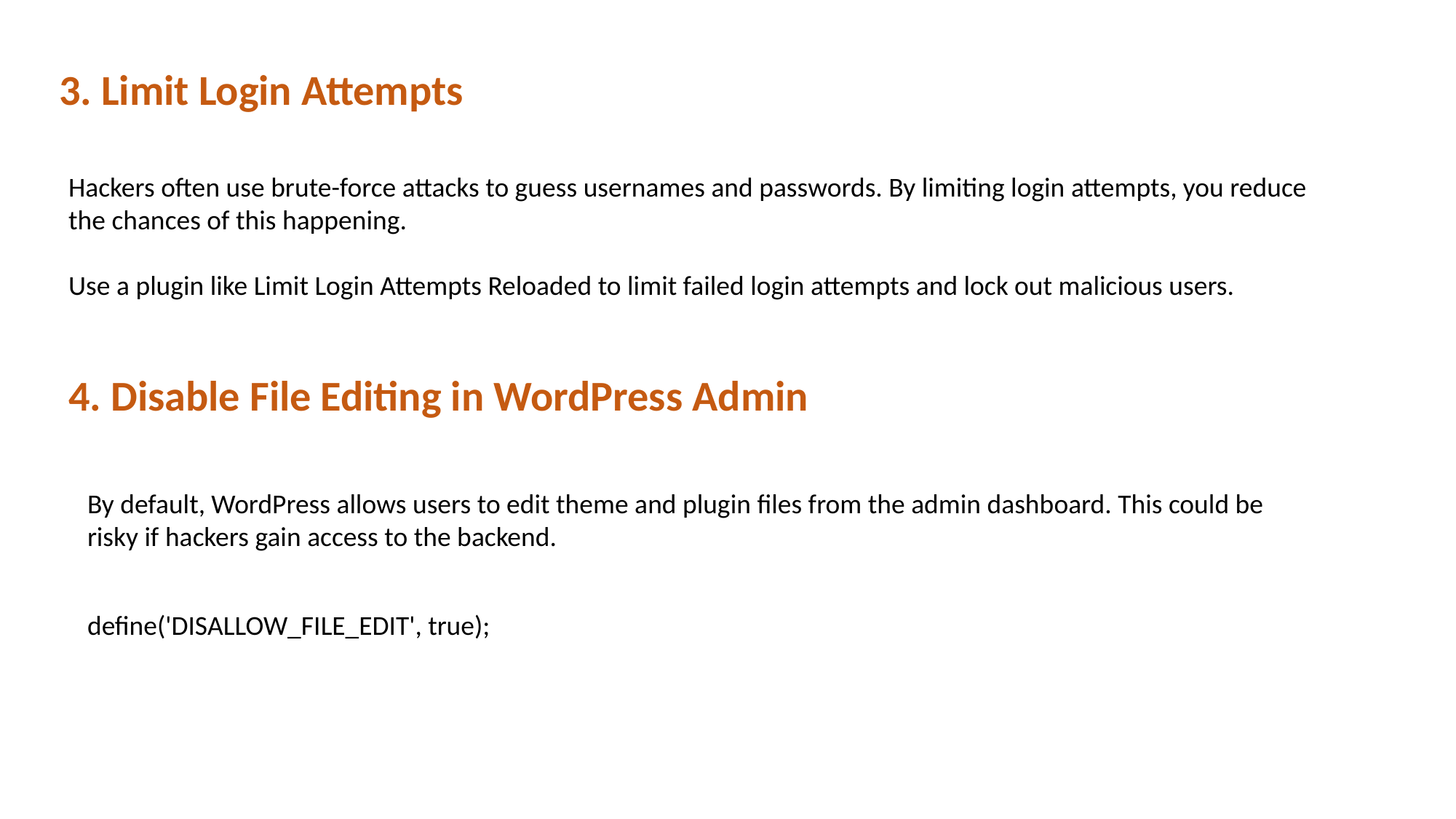

3. Limit Login Attempts

Hackers often use brute-force attacks to guess usernames and passwords. By limiting login attempts, you reduce the chances of this happening.

Use a plugin like Limit Login Attempts Reloaded to limit failed login attempts and lock out malicious users.
4. Disable File Editing in WordPress Admin
By default, WordPress allows users to edit theme and plugin files from the admin dashboard. This could be risky if hackers gain access to the backend.
define('DISALLOW_FILE_EDIT', true);